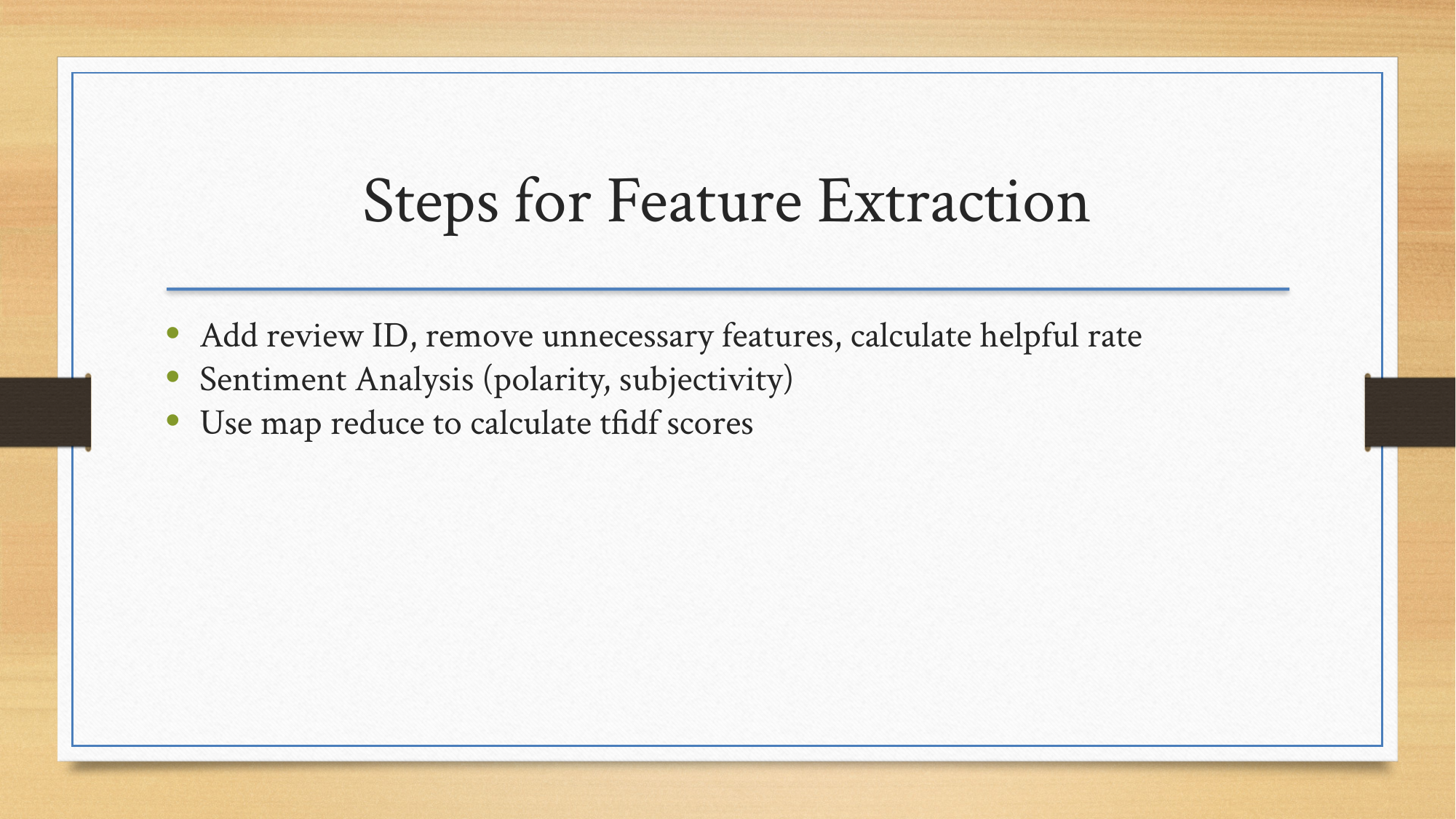

Steps for Feature Extraction
Add review ID, remove unnecessary features, calculate helpful rate
Sentiment Analysis (polarity, subjectivity)
Use map reduce to calculate tfidf scores